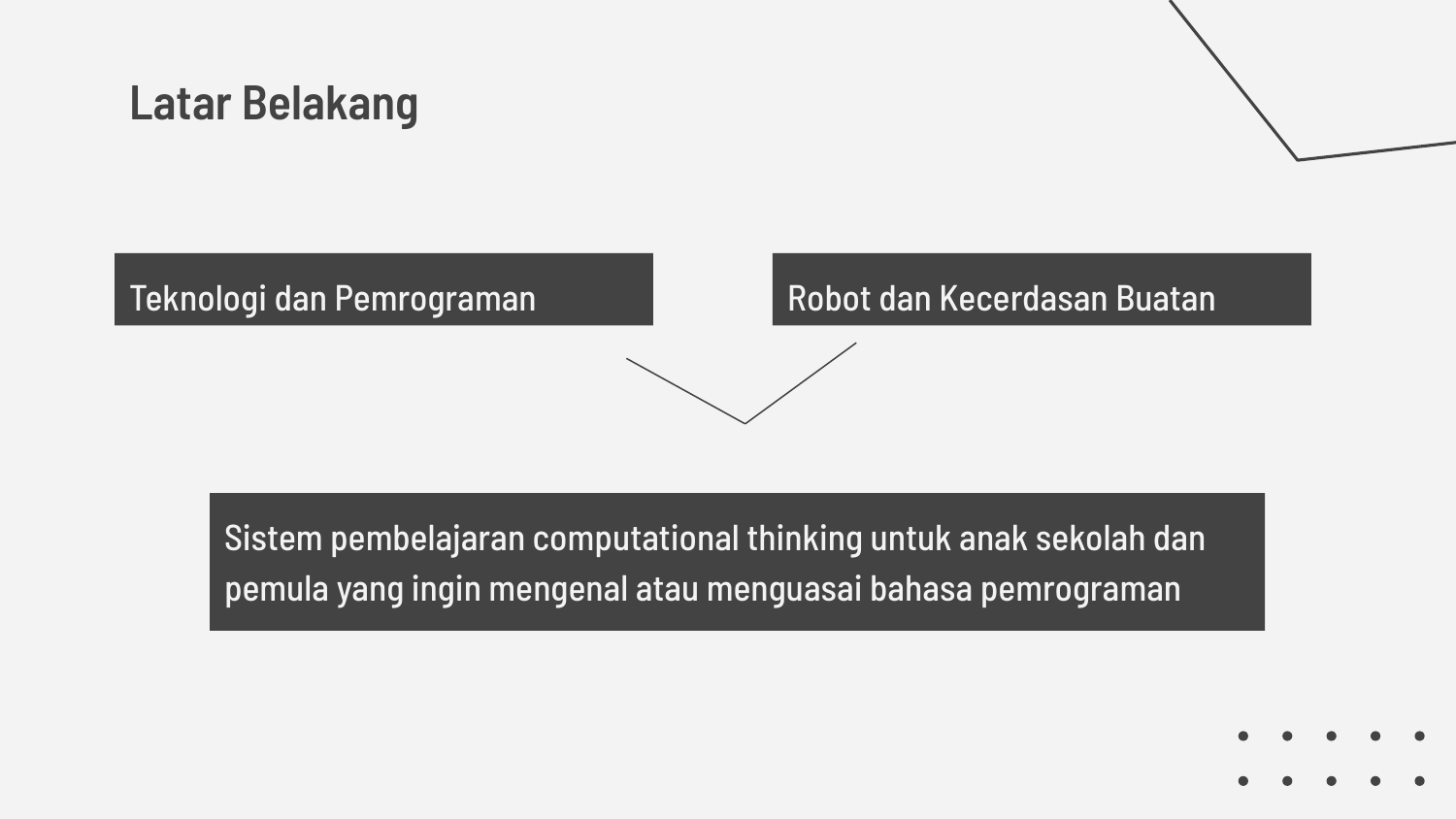

# Latar Belakang
Robot dan Kecerdasan Buatan
Teknologi dan Pemrograman
Sistem pembelajaran computational thinking untuk anak sekolah dan pemula yang ingin mengenal atau menguasai bahasa pemrograman